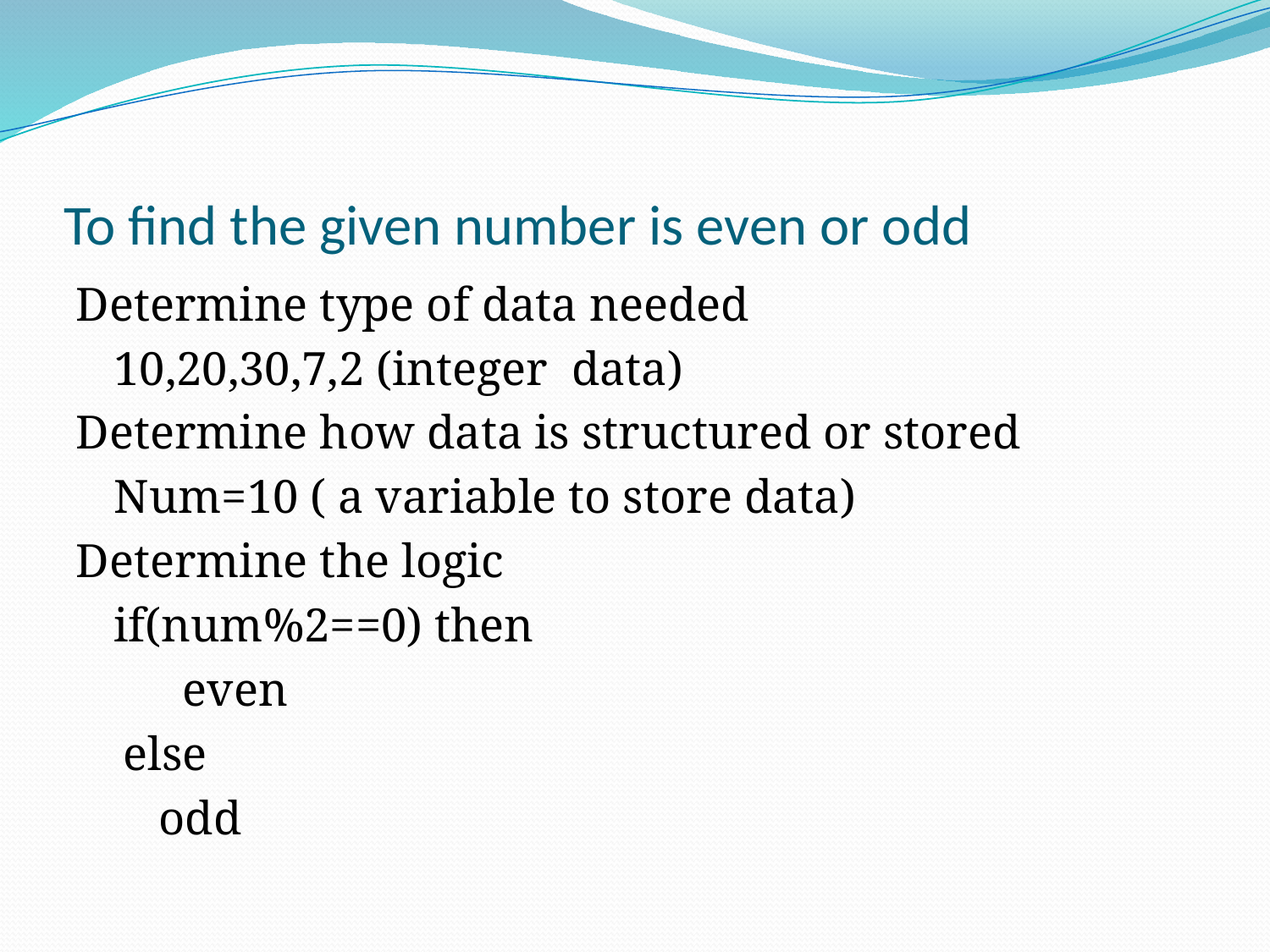

# To find the given number is even or odd
Determine type of data needed
	10,20,30,7,2 (integer  data)
Determine how data is structured or stored
	Num=10 ( a variable to store data)
Determine the logic
	if(num%2==0) then
         even
    else
       odd